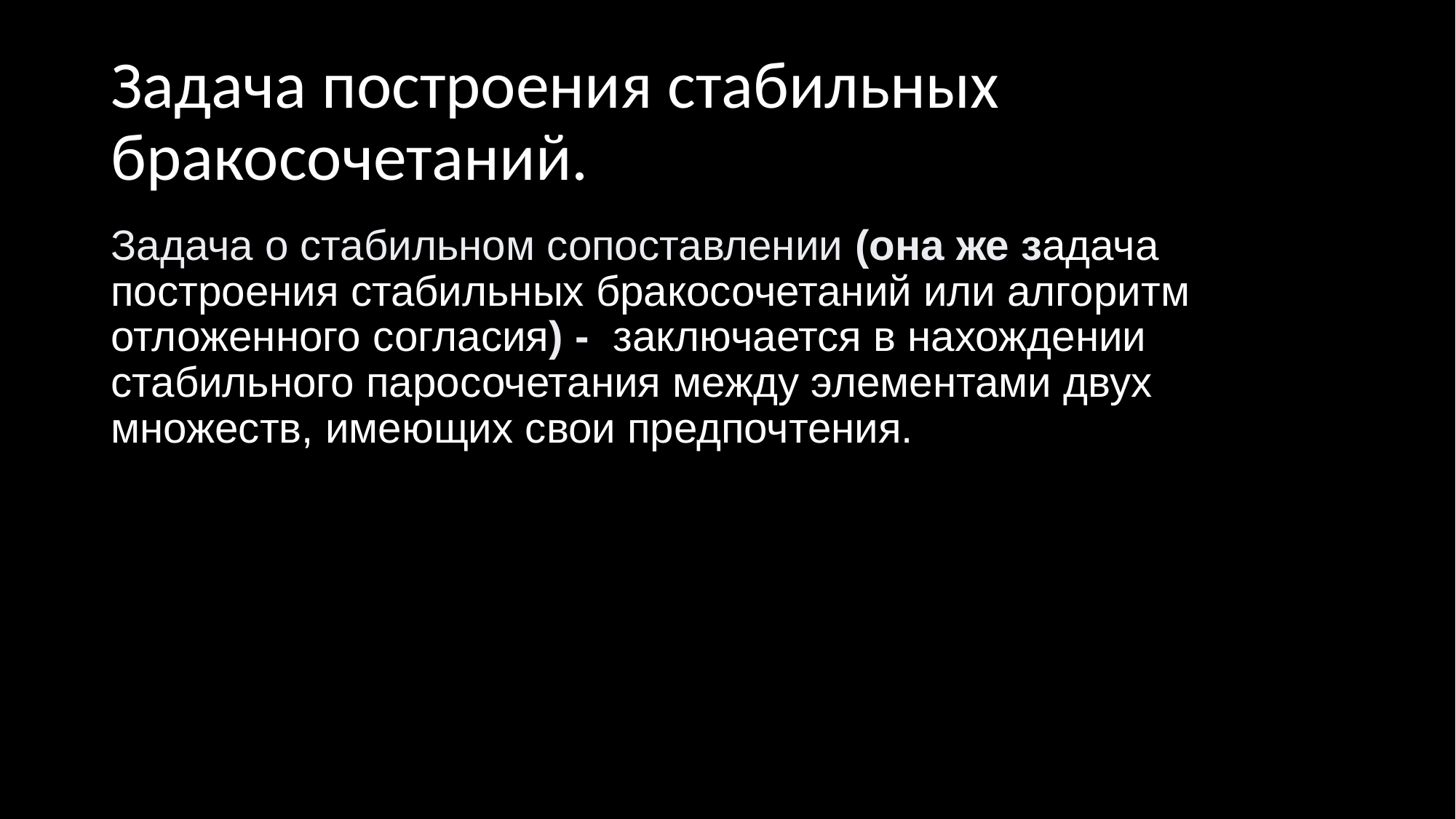

# Задача построения стабильных бракосочетаний.
Задача о стабильном сопоставлении (она же задача построения стабильных бракосочетаний или алгоритм отложенного согласия) -  заключается в нахождении стабильного паросочетания между элементами двух множеств, имеющих свои предпочтения.